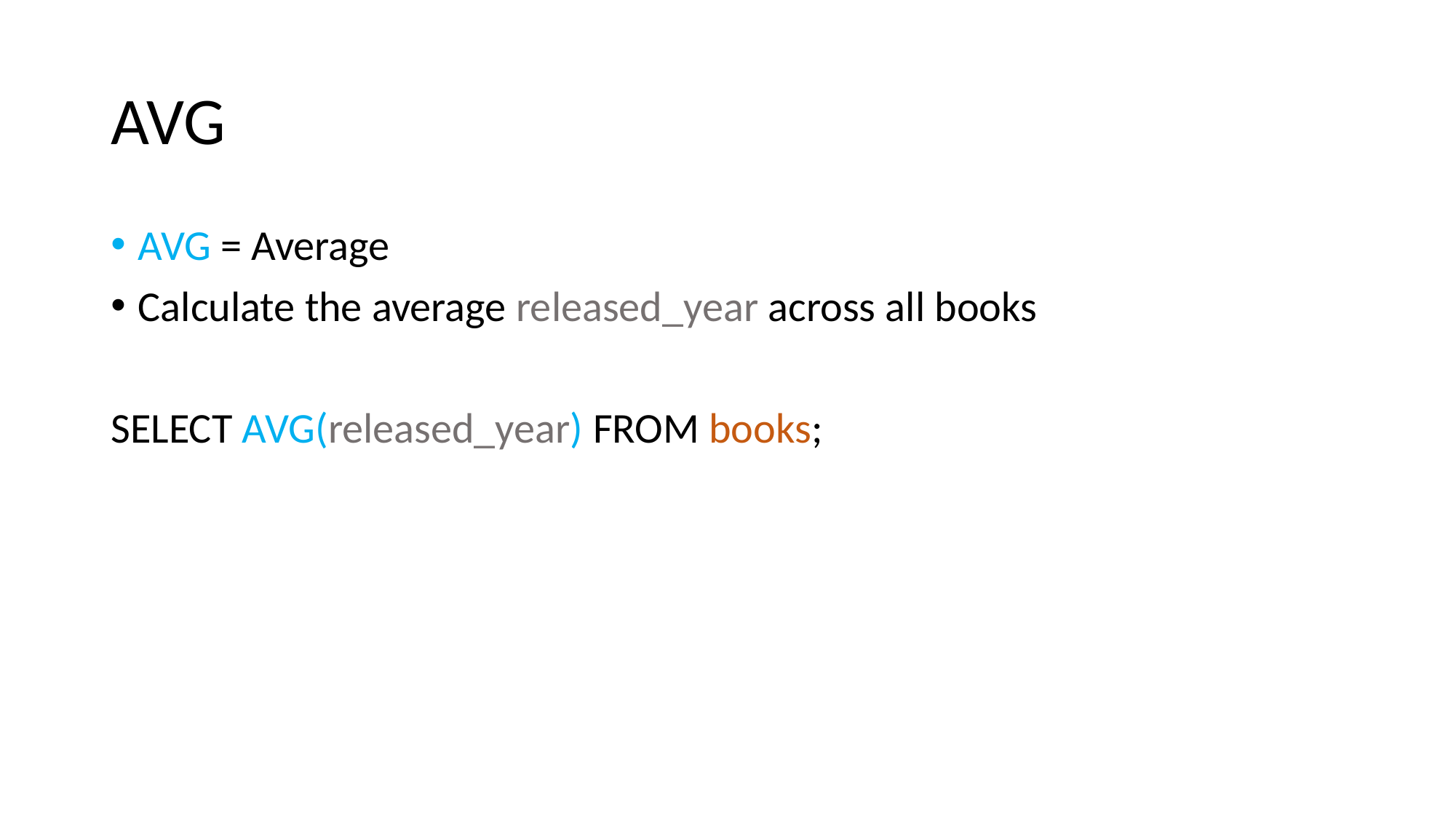

# AVG
AVG = Average
Calculate the average released_year across all books

SELECT AVG(released_year) FROM books;